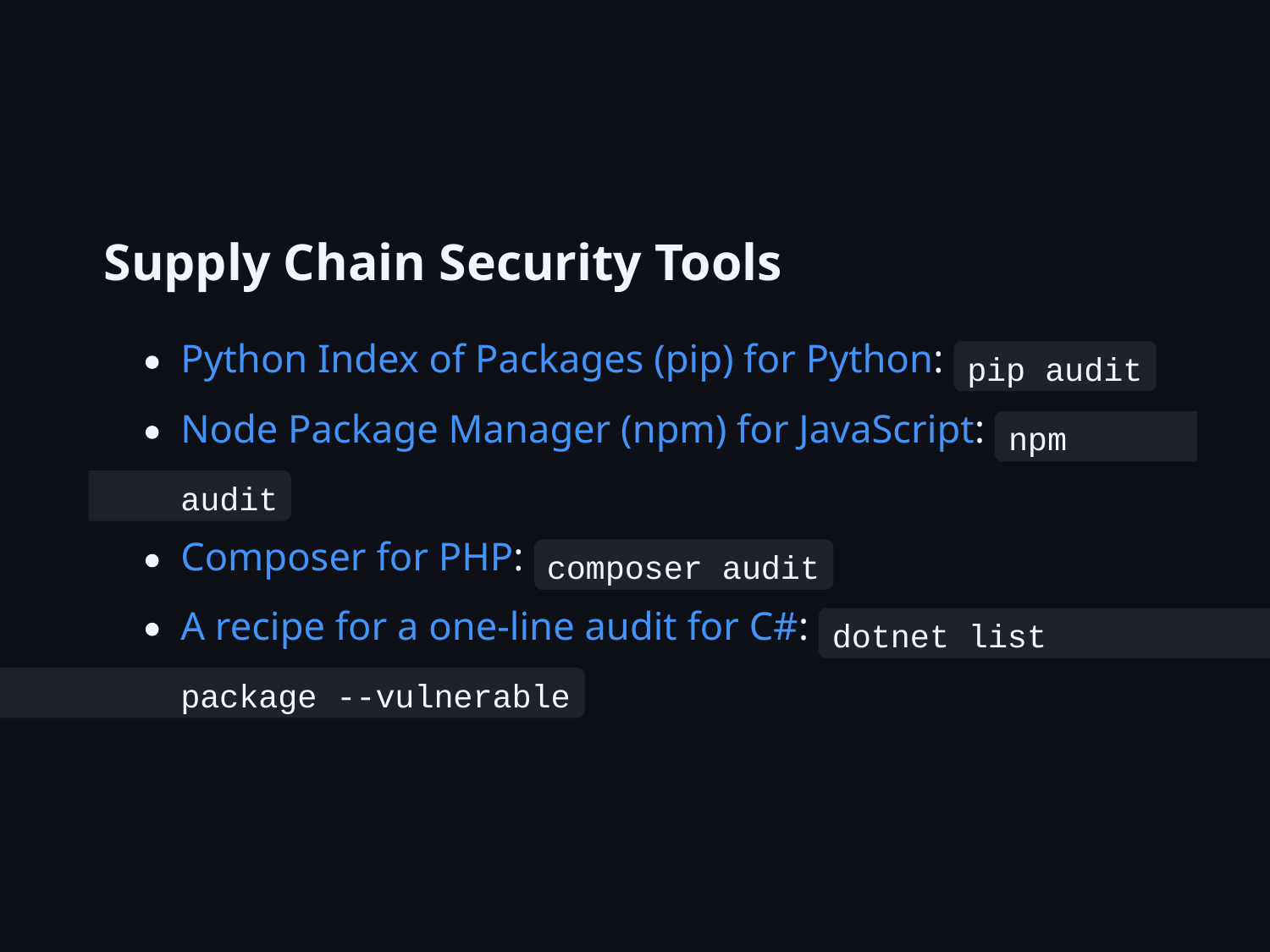

Supply Chain Security Tools
Python Index of Packages (pip) for Python:

pip audit

Node Package Manager (npm) for JavaScript:

npm

audit
Composer for PHP:

composer audit

A recipe for a one-line audit for C#:

dotnet list

package --vulnerable